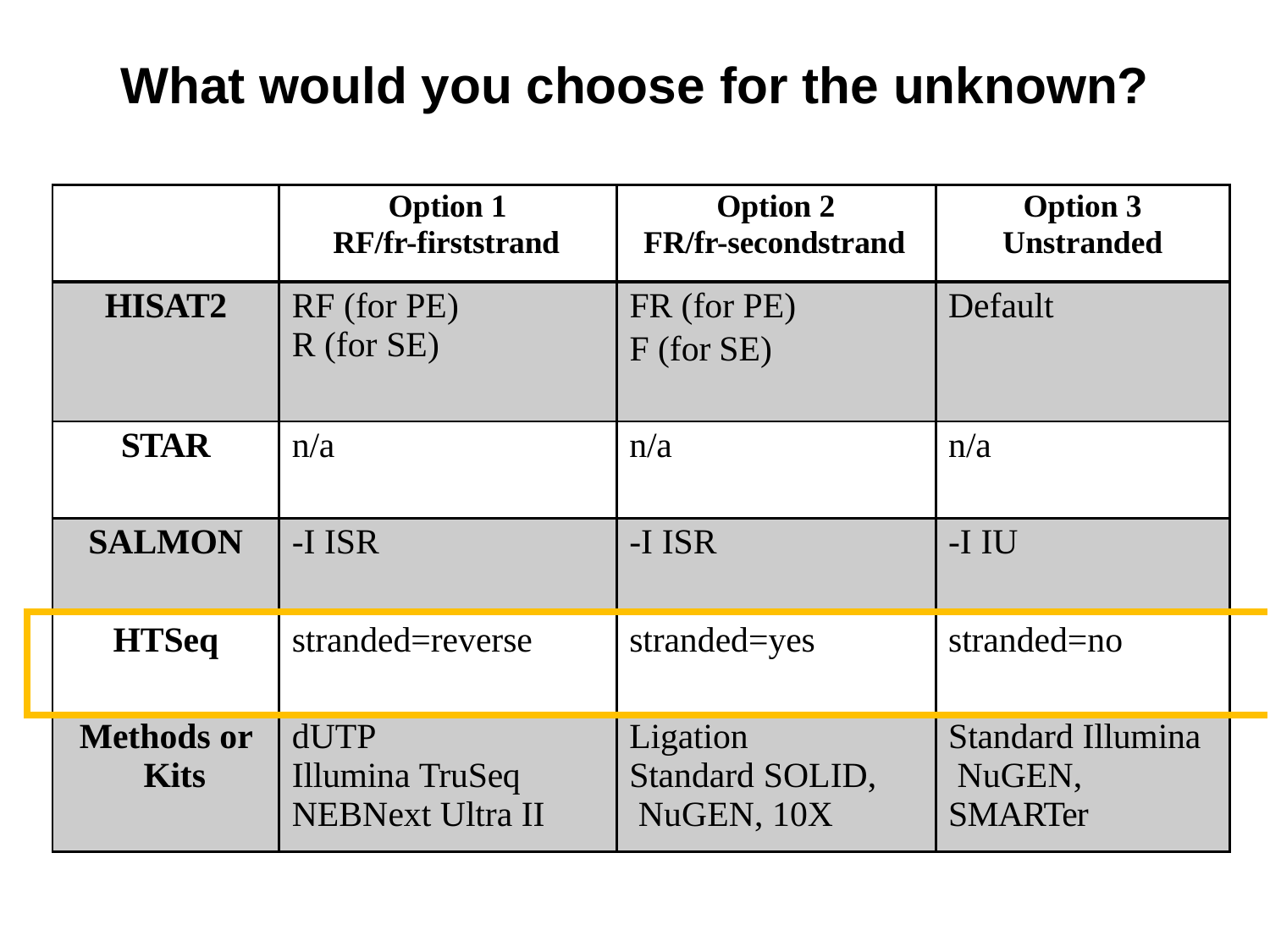

# What would you choose for the unknown?
|  |  | Option 1 RF/fr-firststrand | Option 2 FR/fr-secondstrand | Option 3 Unstranded |  |
| --- | --- | --- | --- | --- | --- |
|  | HISAT2 | RF (for PE) R (for SE) | FR (for PE) F (for SE) | Default |  |
|  | STAR | n/a | n/a | n/a |  |
|  | SALMON | -I ISR | -I ISR | -I IU |  |
|  | HTSeq | stranded=reverse | stranded=yes | stranded=no |  |
|  | Methods or Kits | dUTP Illumina TruSeq NEBNext Ultra II | Ligation Standard SOLID, NuGEN, 10X | Standard Illumina NuGEN, SMARTer |  |